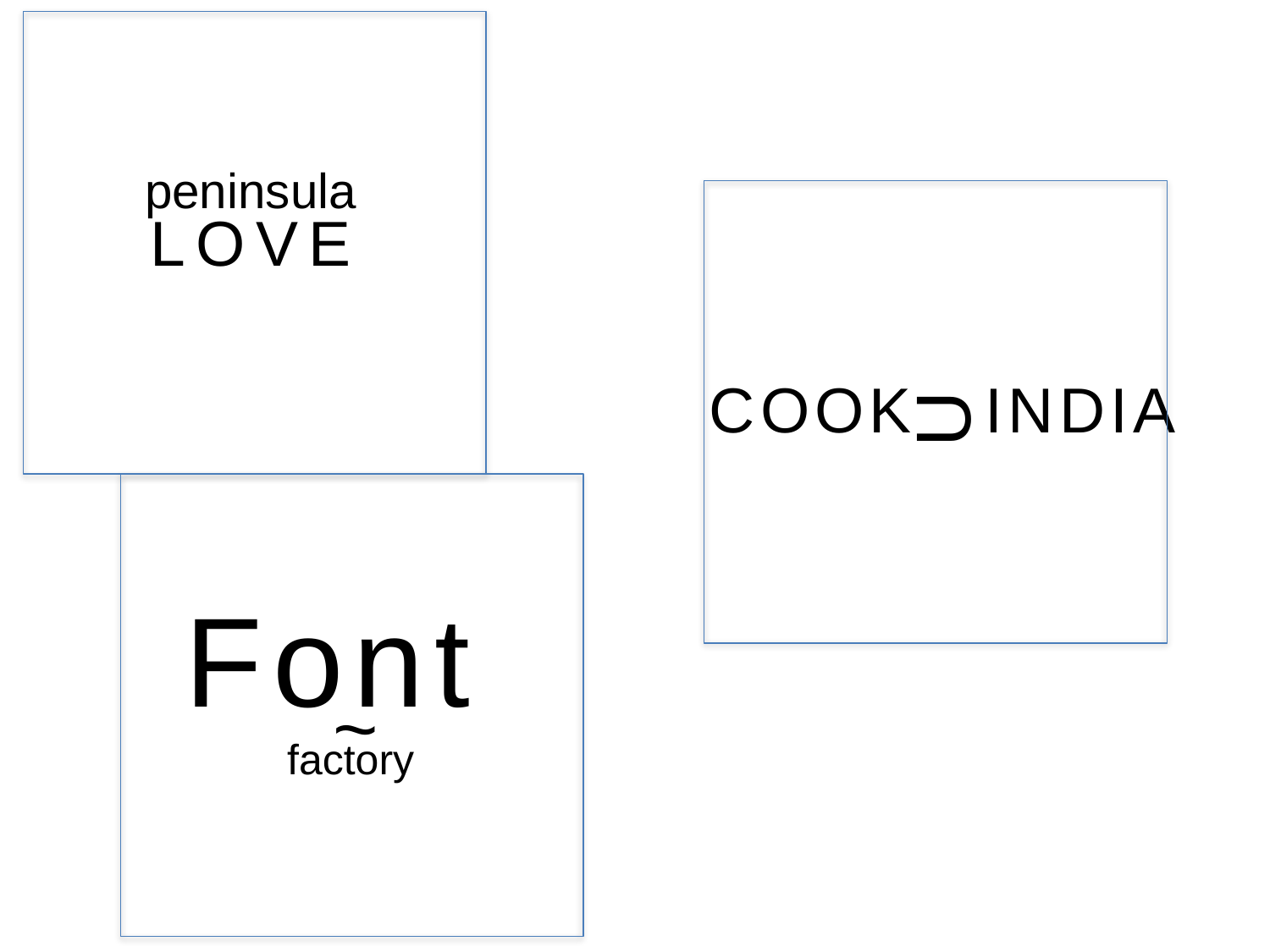

peninsula
LOVE

COOK   INDIA
U

Font
factory
~